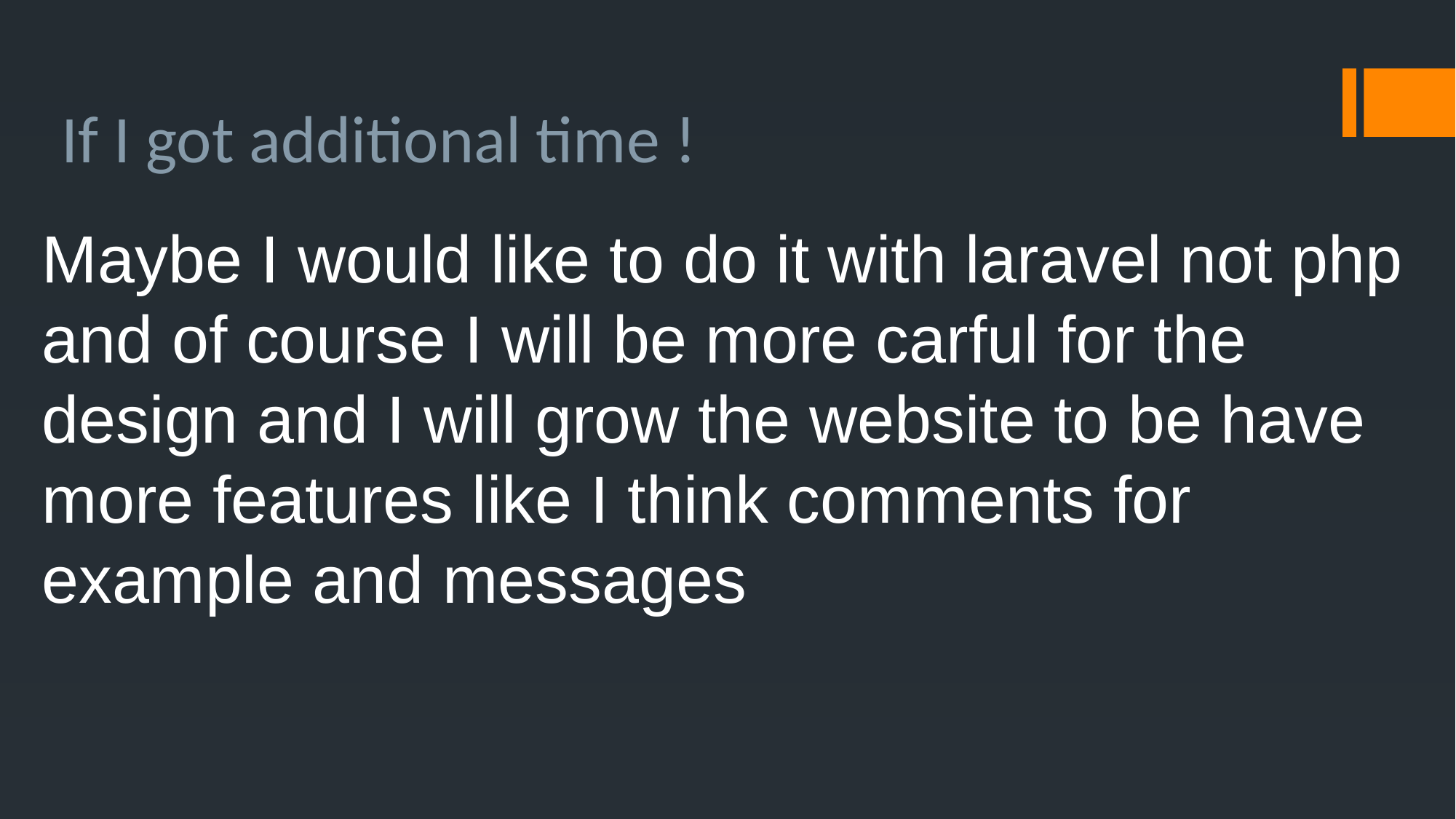

If I got additional time !
Maybe I would like to do it with laravel not php and of course I will be more carful for the design and I will grow the website to be have more features like I think comments for example and messages